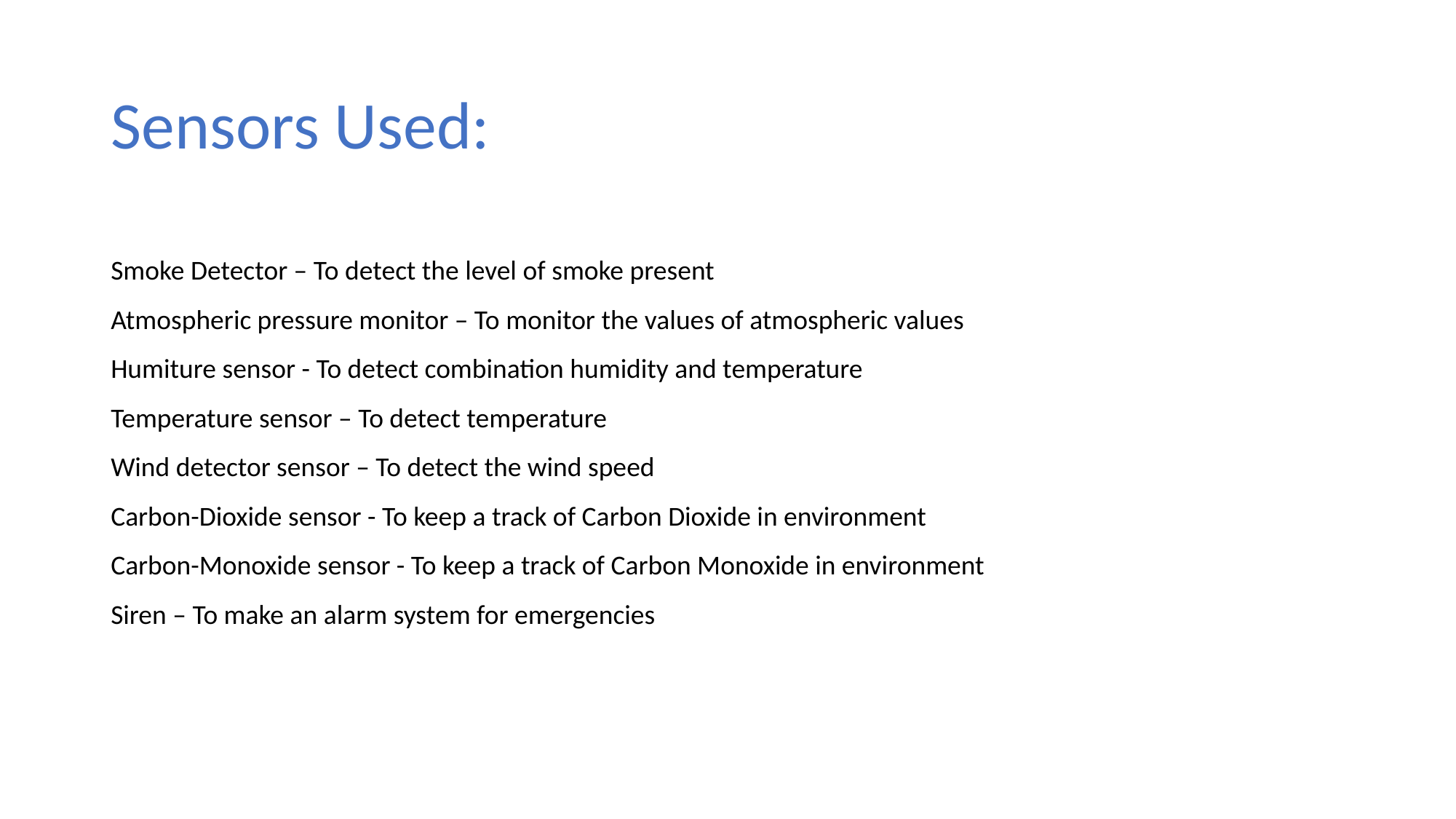

# Sensors Used:
Smoke Detector – To detect the level of smoke present
Atmospheric pressure monitor – To monitor the values of atmospheric values
Humiture sensor - To detect combination humidity and temperature
Temperature sensor – To detect temperature
Wind detector sensor – To detect the wind speed
Carbon-Dioxide sensor - To keep a track of Carbon Dioxide in environment
Carbon-Monoxide sensor - To keep a track of Carbon Monoxide in environment
Siren – To make an alarm system for emergencies